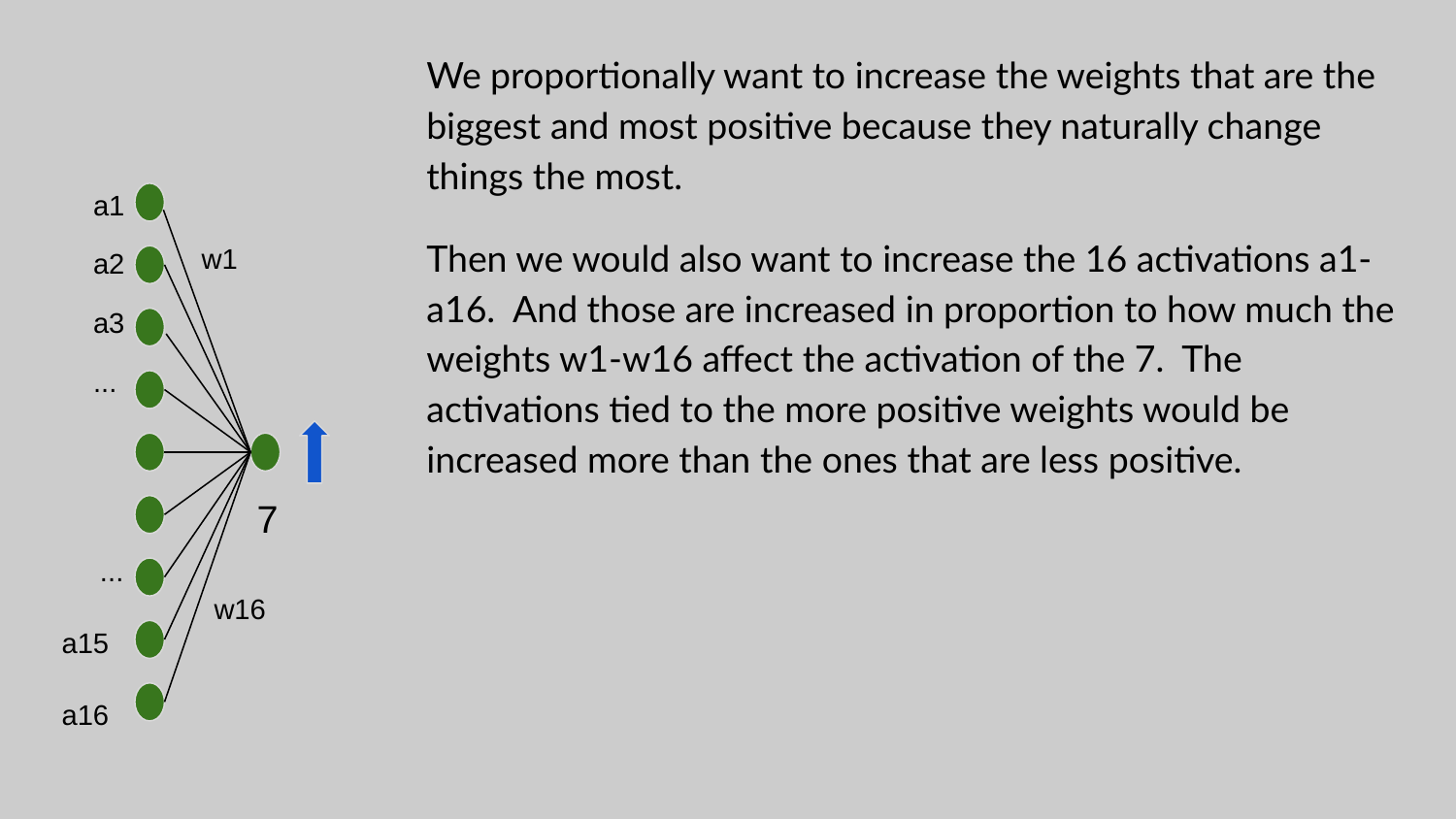

We proportionally want to increase the weights that are the biggest and most positive because they naturally change things the most.
Then we would also want to increase the 16 activations a1-a16.  And those are increased in proportion to how much the weights w1-w16 affect the activation of the 7.  The activations tied to the more positive weights would be increased more than the ones that are less positive.

a1

w1
a2

a3

...

7

...

w16
a15

a16